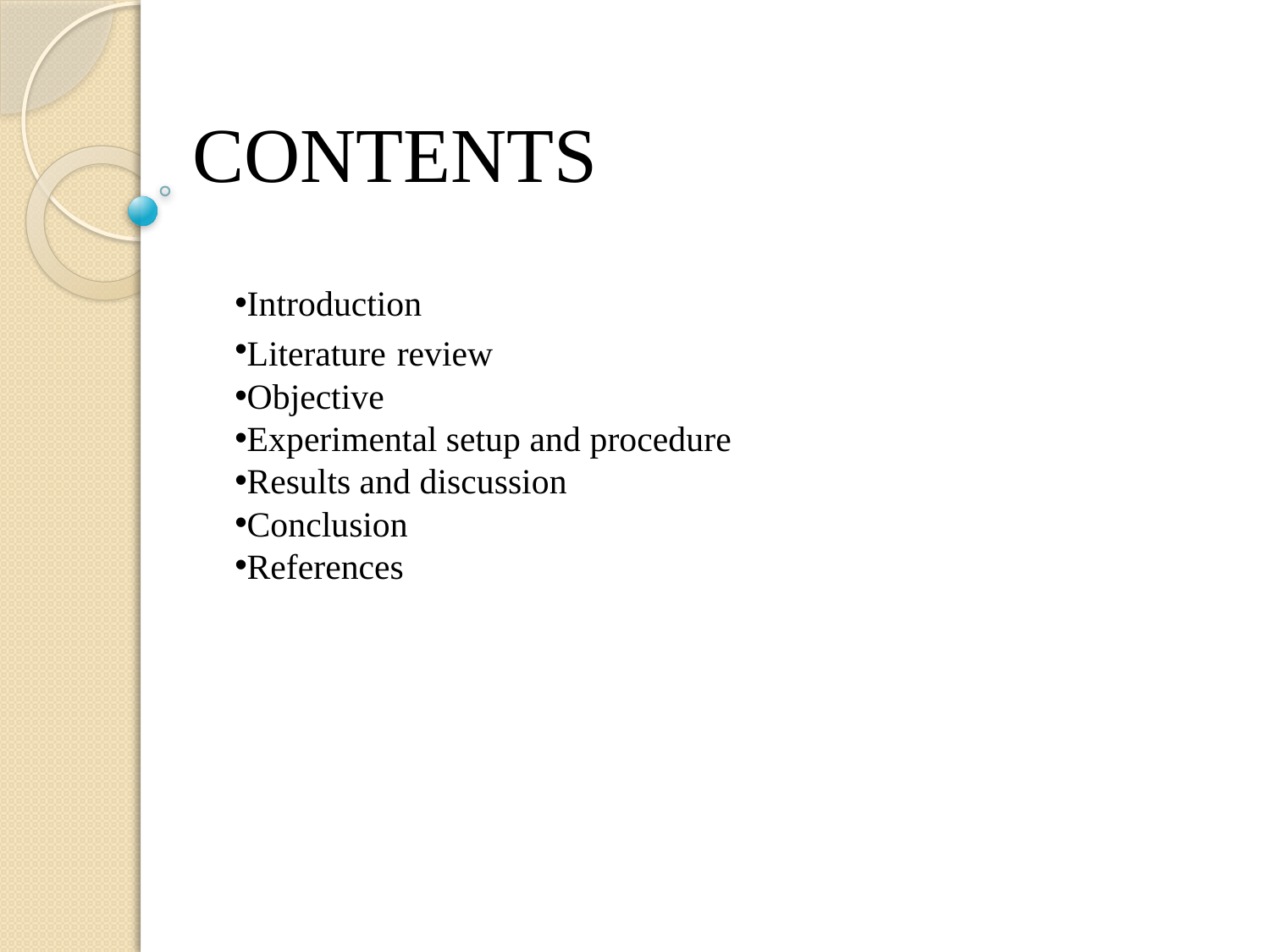

# CONTENTS
Introduction
Literature review
Objective
Experimental setup and procedure
Results and discussion
Conclusion
References